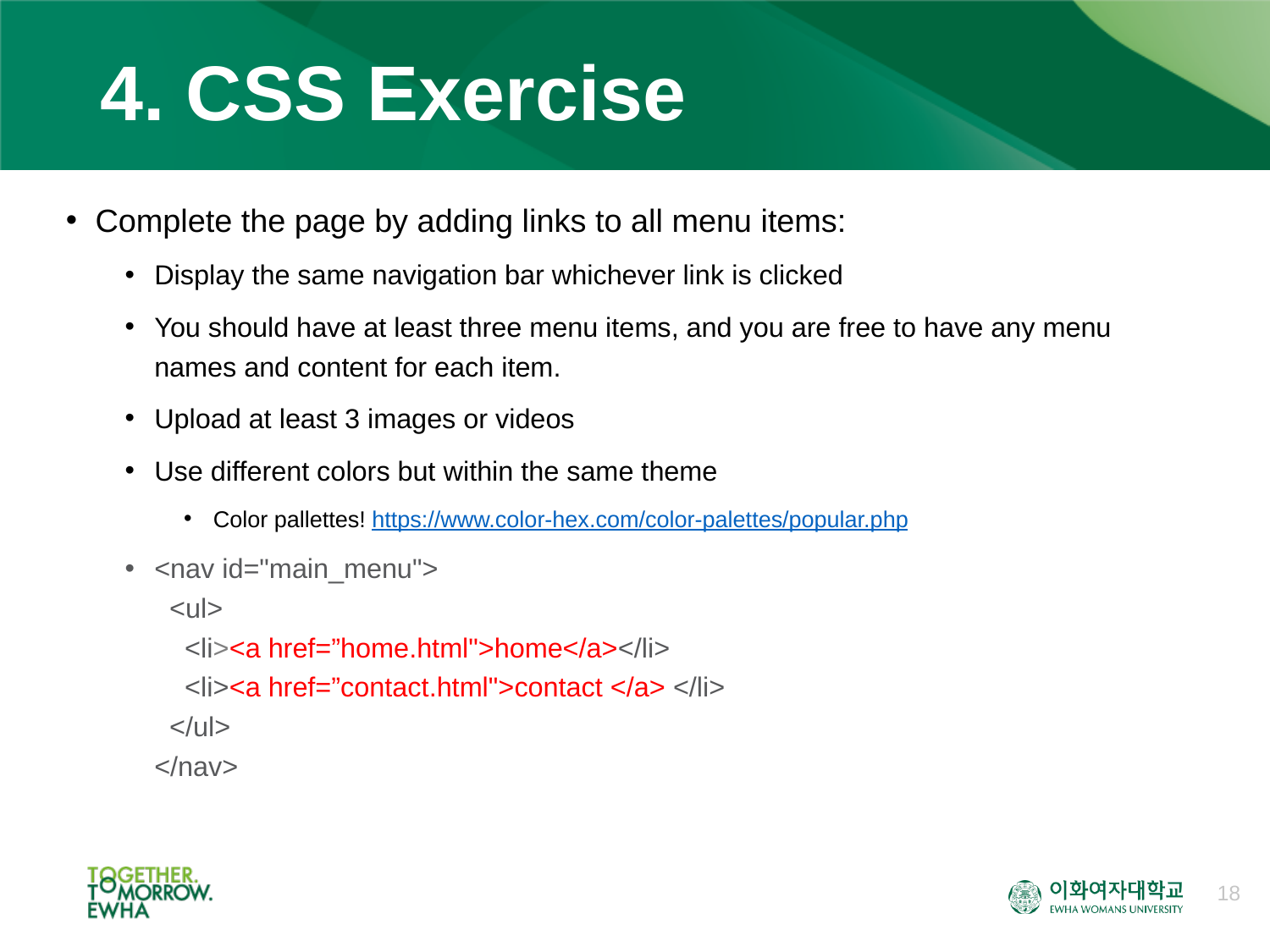

# 4. CSS Exercise
Complete the page by adding links to all menu items:
Display the same navigation bar whichever link is clicked
You should have at least three menu items, and you are free to have any menu names and content for each item.
Upload at least 3 images or videos
Use different colors but within the same theme
Color pallettes! https://www.color-hex.com/color-palettes/popular.php
<nav id="main_menu">
  <ul>
    <li><a href=”home.html">home</a></li>
    <li><a href=”contact.html">contact </a> </li>
  </ul>
</nav>
18